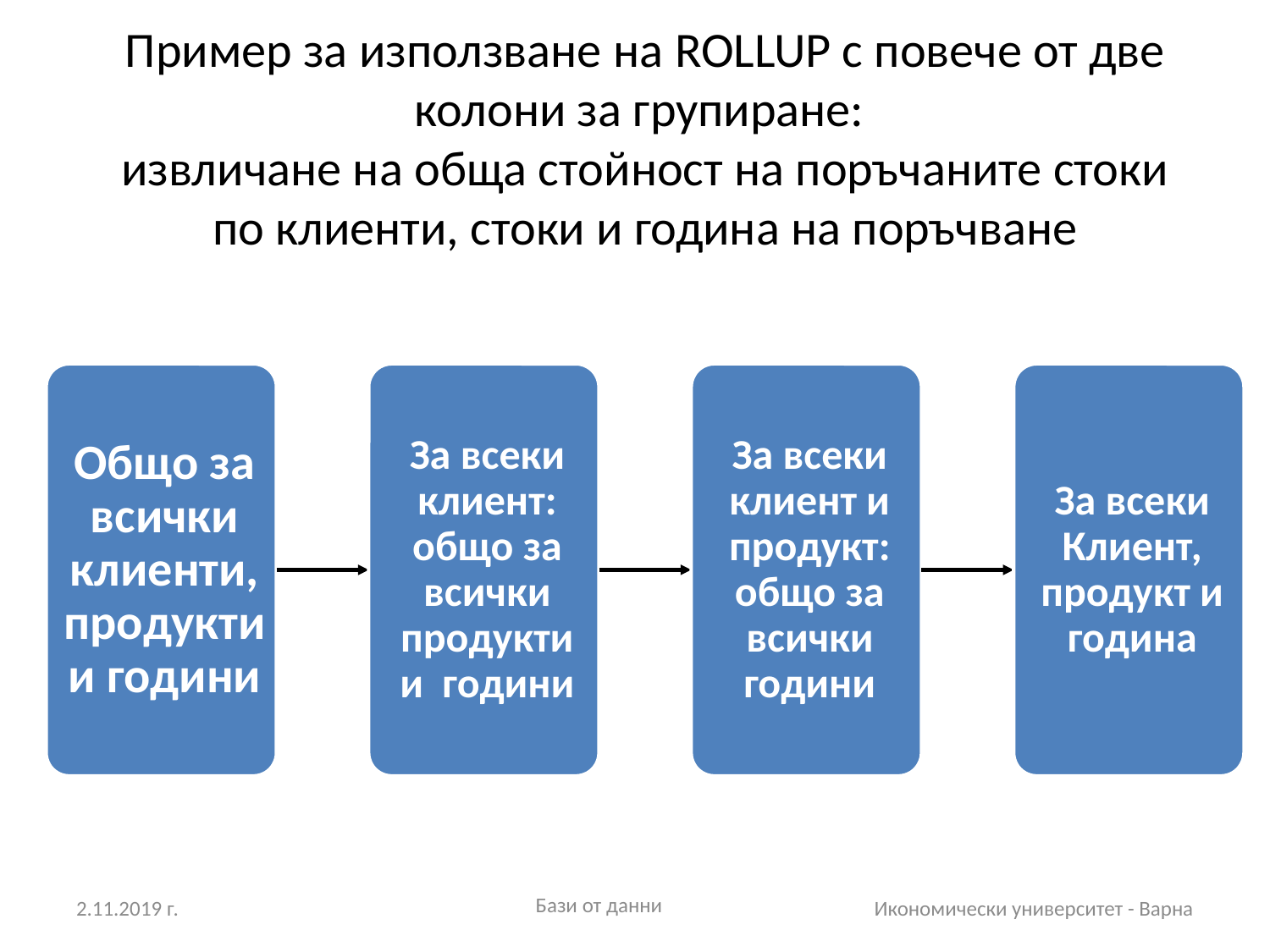

Пример за използване на ROLLUP с повече от две колони за групиране:
извличане на обща стойност на поръчаните стоки по клиенти, стоки и година на поръчване
Общо за всички клиенти, продукти и години

За всеки клиент: общо за всички продукти и  години

За всеки клиент и продукт: общо за всички години

За всеки Клиент, продукт и година
Бази от данни
2.11.2019 г.
Икономически университет - Варна